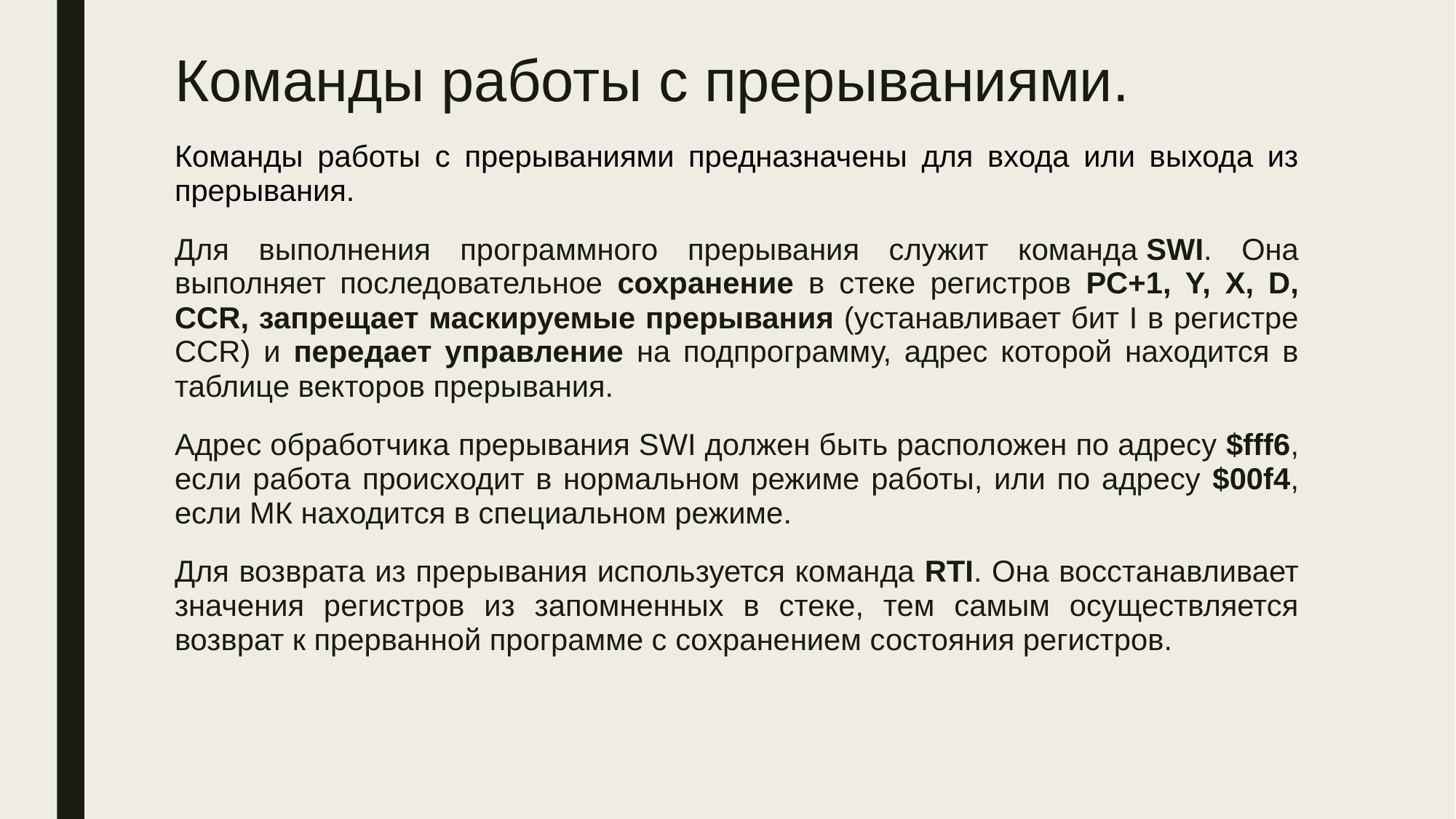

# Команды работы с прерываниями.
Команды работы с прерываниями предназначены для входа или выхода из прерывания.
Для выполнения программного прерывания служит команда SWI. Она выполняет последовательное сохранение в стеке регистров PC+1, Y, X, D, CCR, запрещает маскируемые прерывания (устанавливает бит I в регистре CCR) и передает управление на подпрограмму, адрес которой находится в таблице векторов прерывания.
Адрес обработчика прерывания SWI должен быть расположен по адресу $fff6, если работа происходит в нормальном режиме работы, или по адресу $00f4, если МК находится в специальном режиме.
Для возврата из прерывания используется команда RTI. Она восстанавливает значения регистров из запомненных в стеке, тем самым осуществляется возврат к прерванной программе с сохранением состояния регистров.